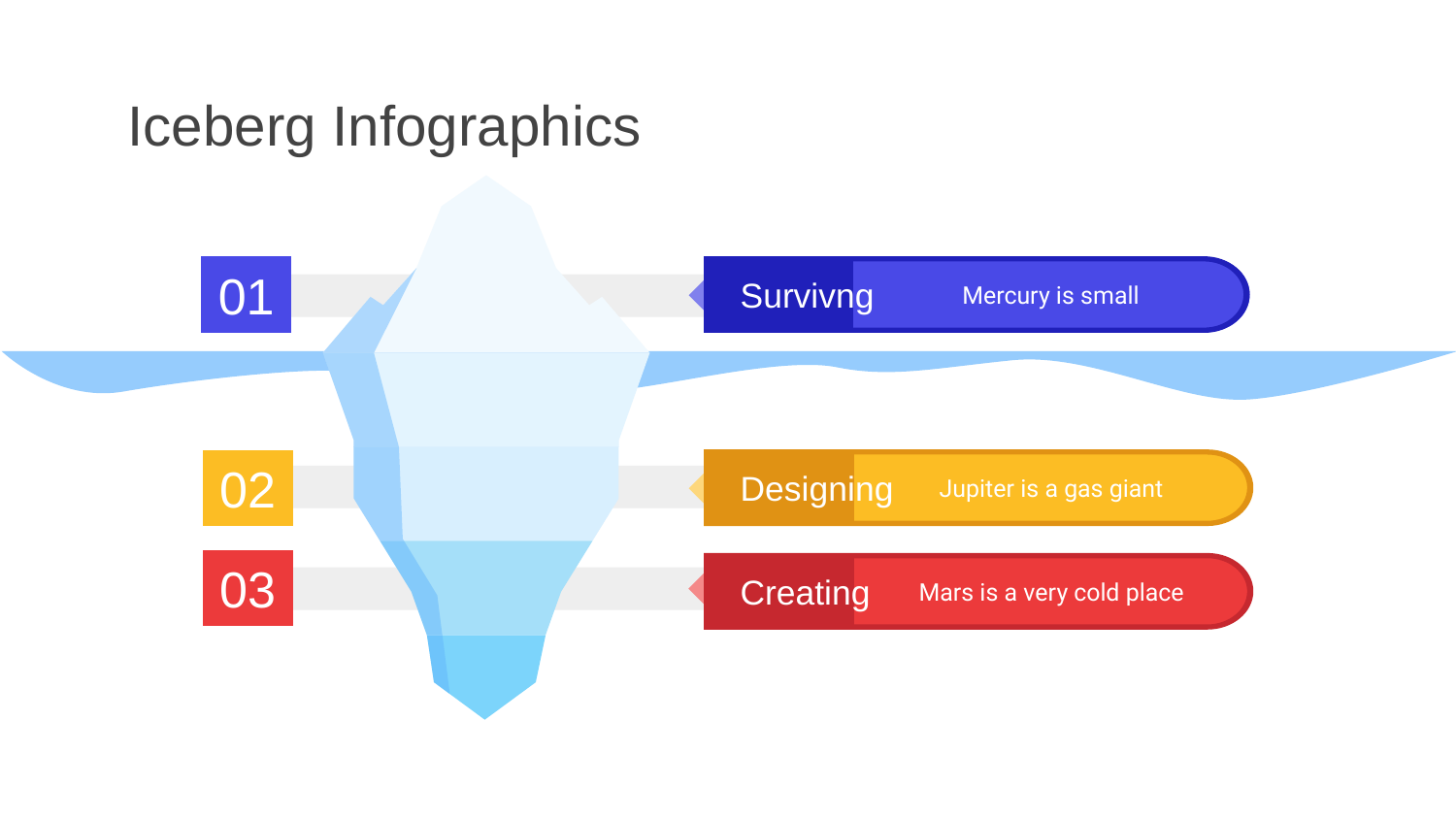

# Iceberg Infographics

Survivng
01
Mercury is small

Designing
02
Jupiter is a gas giant

03
Creating
Mars is a very cold place